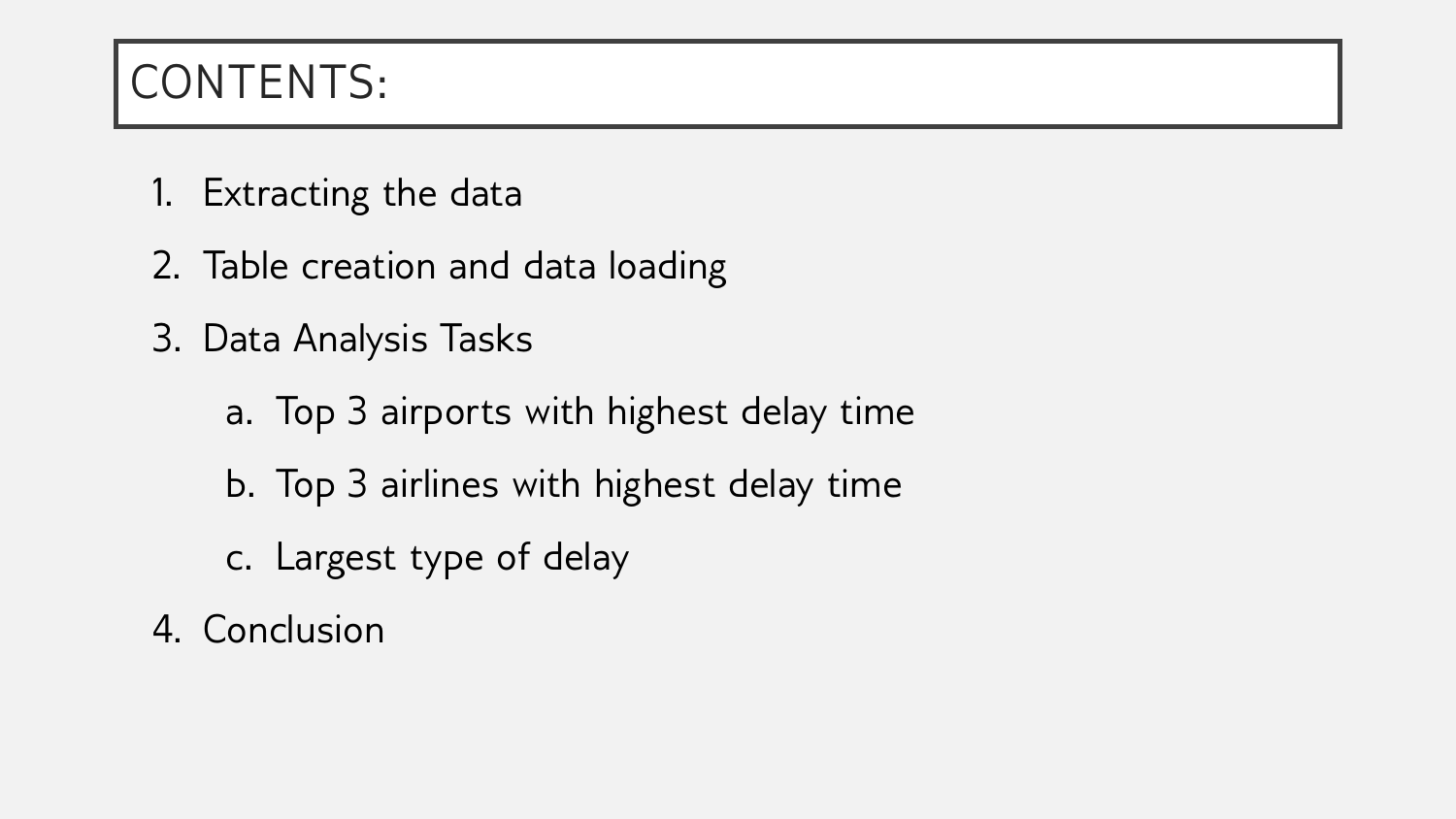

# Contents:
Extracting the data
Table creation and data loading
Data Analysis Tasks
Top 3 airports with highest delay time
Top 3 airlines with highest delay time
Largest type of delay
Conclusion